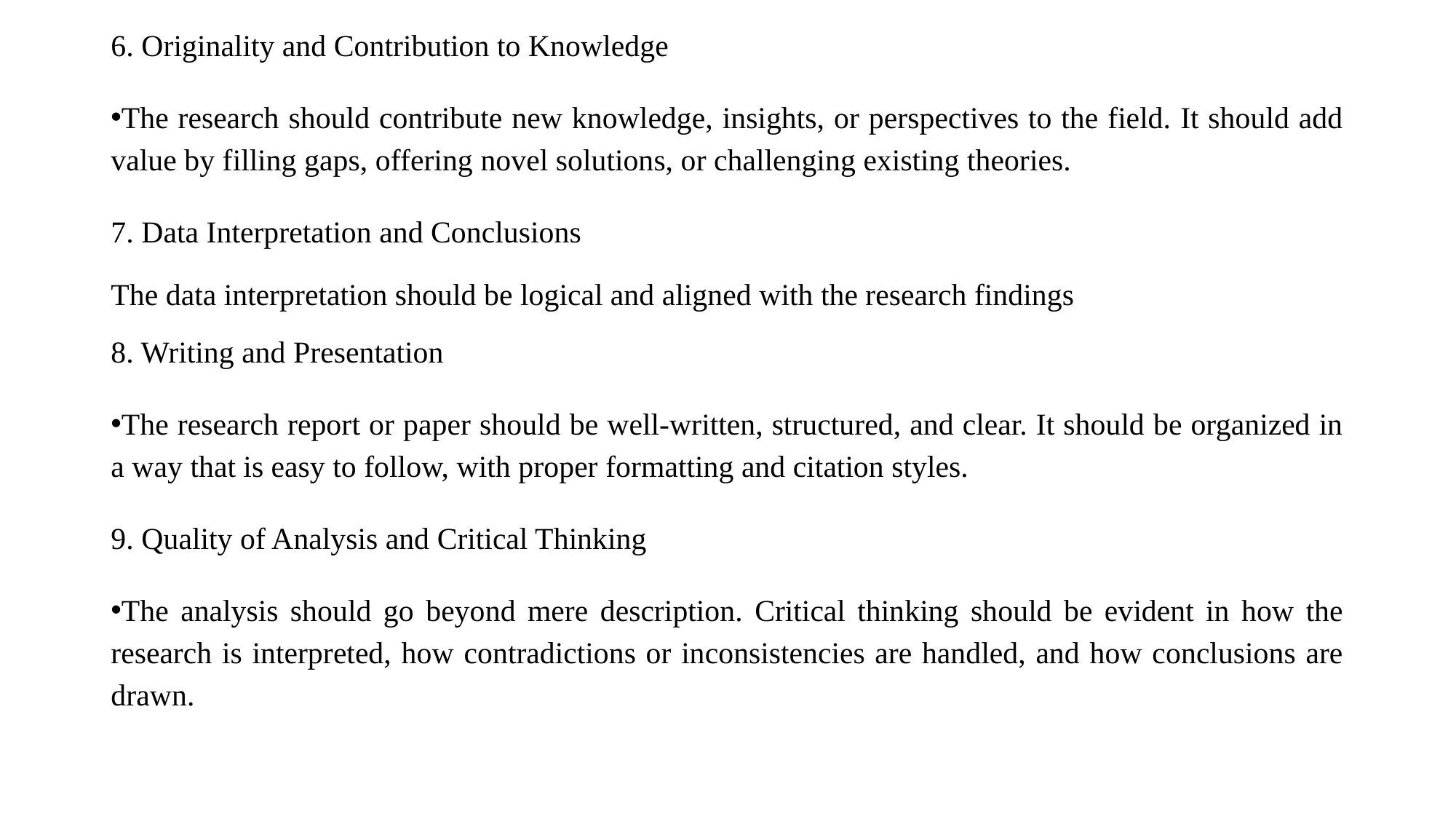

6. Originality and Contribution to Knowledge
The research should contribute new knowledge, insights, or perspectives to the field. It should add value by filling gaps, offering novel solutions, or challenging existing theories.
7. Data Interpretation and Conclusions
The data interpretation should be logical and aligned with the research findings
8. Writing and Presentation
The research report or paper should be well-written, structured, and clear. It should be organized in a way that is easy to follow, with proper formatting and citation styles.
9. Quality of Analysis and Critical Thinking
The analysis should go beyond mere description. Critical thinking should be evident in how the research is interpreted, how contradictions or inconsistencies are handled, and how conclusions are drawn.